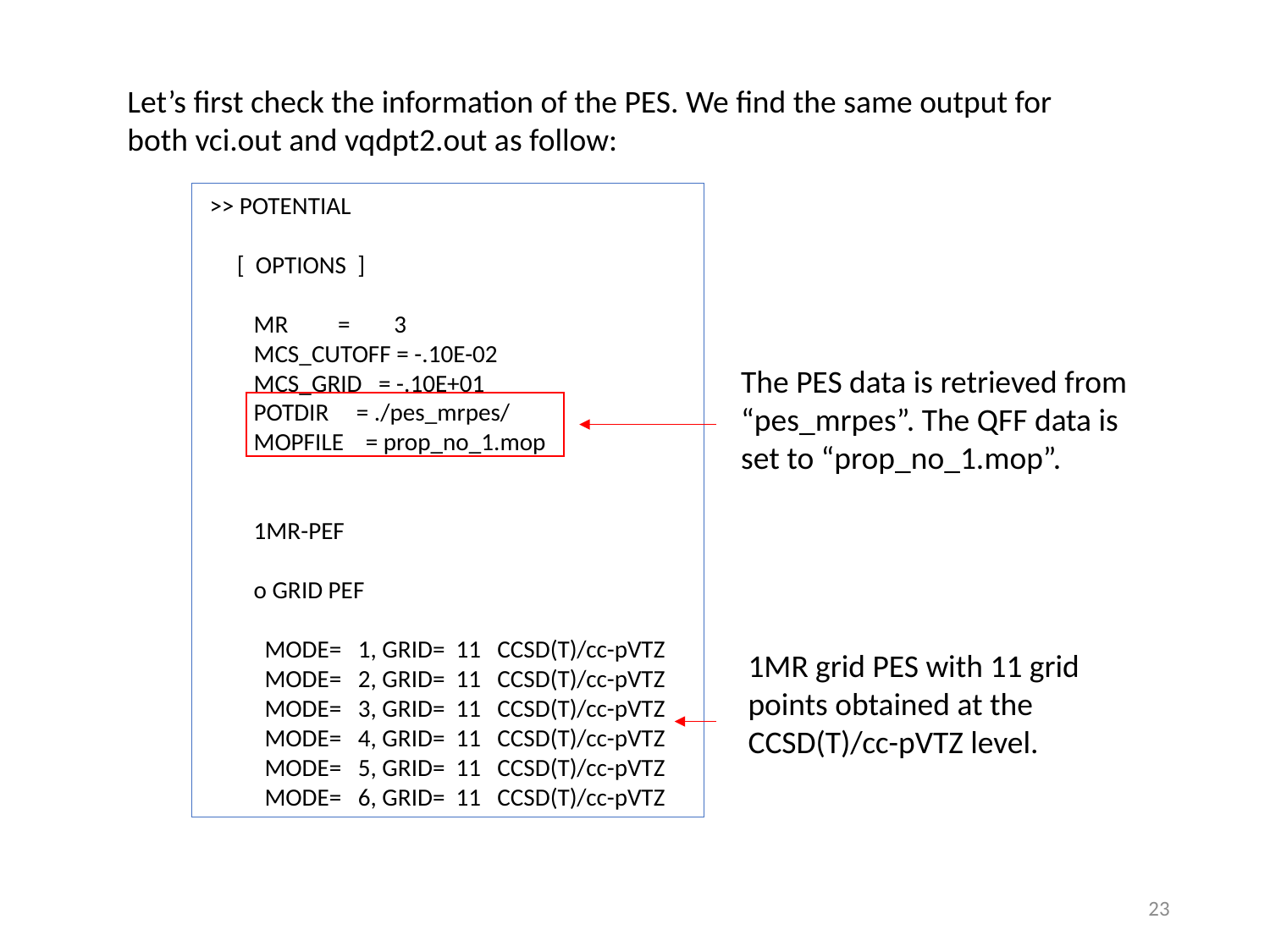

Let’s first check the information of the PES. We find the same output for both vci.out and vqdpt2.out as follow:
 >> POTENTIAL

      [  OPTIONS  ]

         MR         =        3
         MCS_CUTOFF = -.10E-02
         MCS_GRID   = -.10E+01
         POTDIR     = ./pes_mrpes/
         MOPFILE    = prop_no_1.mop

         1MR-PEF

         o GRID PEF

           MODE=   1, GRID=  11   CCSD(T)/cc-pVTZ
           MODE=   2, GRID=  11   CCSD(T)/cc-pVTZ
           MODE=   3, GRID=  11   CCSD(T)/cc-pVTZ
           MODE=   4, GRID=  11   CCSD(T)/cc-pVTZ
           MODE=   5, GRID=  11   CCSD(T)/cc-pVTZ
           MODE=   6, GRID=  11   CCSD(T)/cc-pVTZ
The PES data is retrieved from “pes_mrpes”. The QFF data is set to “prop_no_1.mop”.

1MR grid PES with 11 grid points obtained at the CCSD(T)/cc-pVTZ level.
23